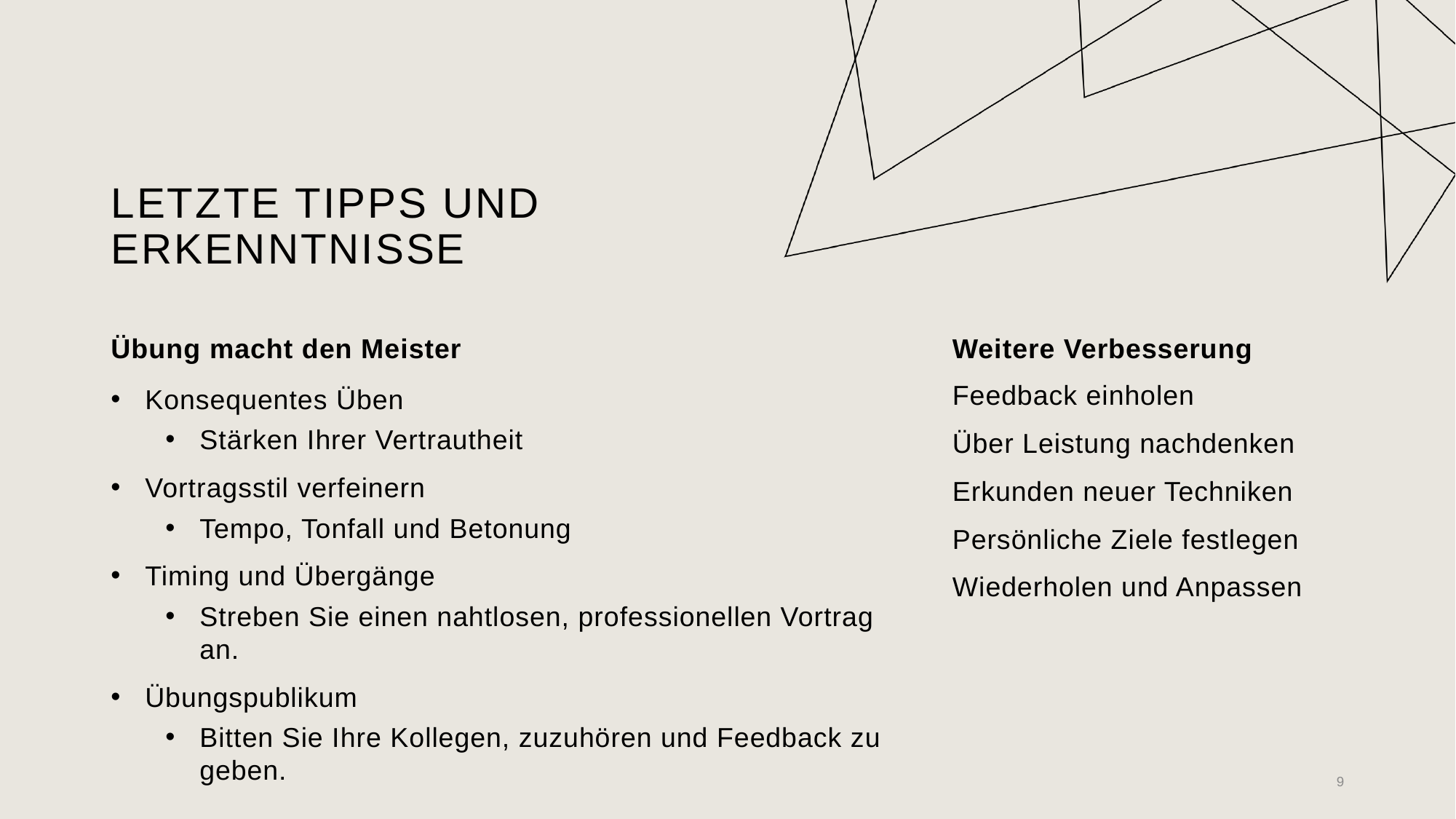

# Letzte Tipps und Erkenntnisse
Übung macht den Meister
Weitere Verbesserung
Konsequentes Üben
Stärken Ihrer Vertrautheit
Vortragsstil verfeinern
Tempo, Tonfall und Betonung
Timing und Übergänge
Streben Sie einen nahtlosen, professionellen Vortrag an.
Übungspublikum
Bitten Sie Ihre Kollegen, zuzuhören und Feedback zu geben.

Feedback einholen
Über Leistung nachdenken
Erkunden neuer Techniken
Persönliche Ziele festlegen
Wiederholen und Anpassen
9